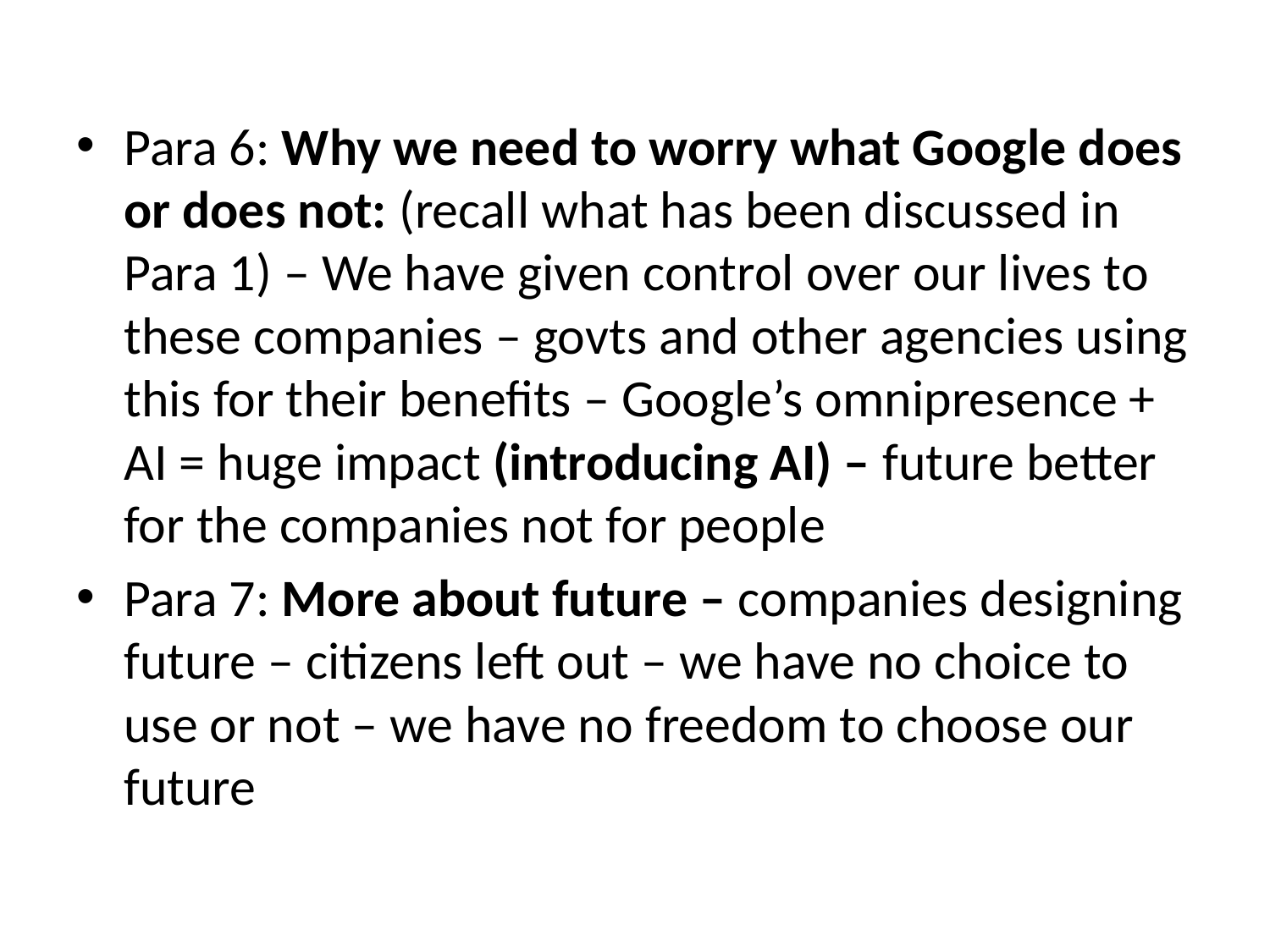

Para 6: Why we need to worry what Google does or does not: (recall what has been discussed in Para 1) – We have given control over our lives to these companies – govts and other agencies using this for their benefits – Google’s omnipresence + AI = huge impact (introducing AI) – future better for the companies not for people
Para 7: More about future – companies designing future – citizens left out – we have no choice to use or not – we have no freedom to choose our future